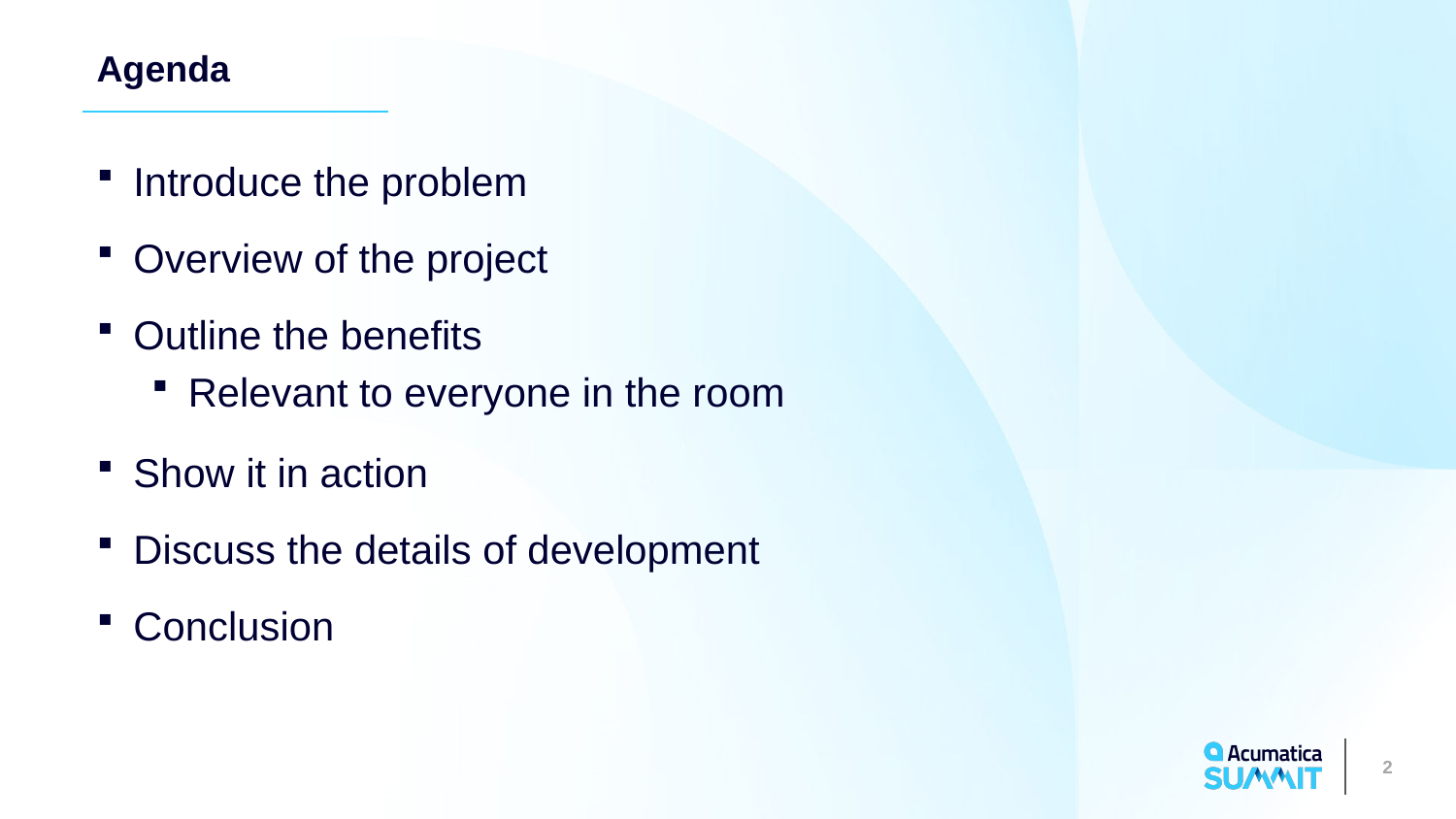

Introduce the problem
Overview of the project
Outline the benefits
Relevant to everyone in the room
Show it in action
Discuss the details of development
Conclusion